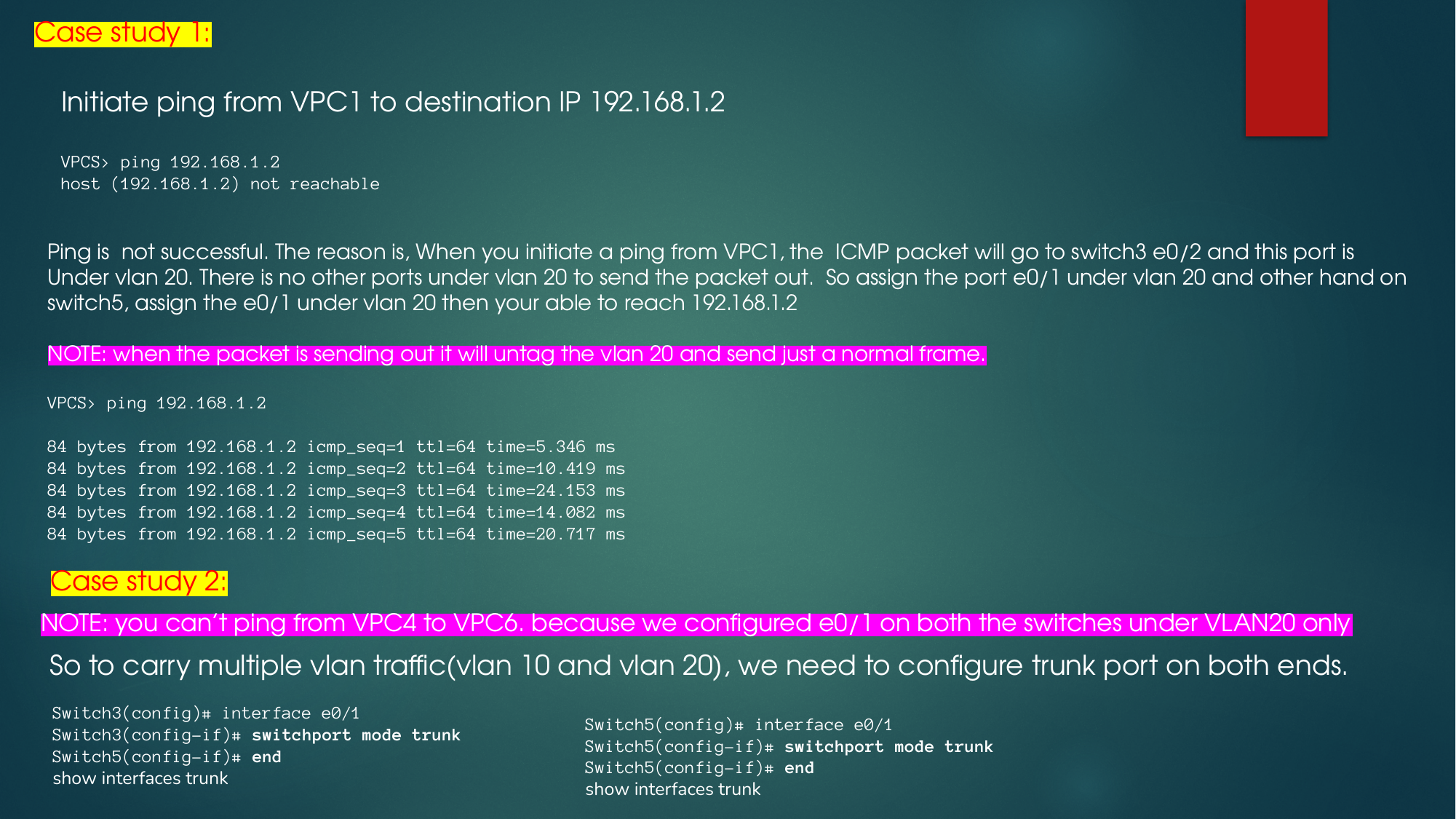

Case study 1:
Initiate ping from VPC1 to destination IP 192.168.1.2

VPCS> ping 192.168.1.2
host (192.168.1.2) not reachable
Ping is  not successful. The reason is, When you initiate a ping from VPC1, the  ICMP packet will go to switch3 e0/2 and this port is
Under vlan 20. There is no other ports under vlan 20 to send the packet out.  So assign the port e0/1 under vlan 20 and other hand on switch5, assign the e0/1 under vlan 20 then your able to reach 192.168.1.2

NOTE: when the packet is sending out it will untag the vlan 20 and send just a normal frame.

VPCS> ping 192.168.1.2

84 bytes from 192.168.1.2 icmp_seq=1 ttl=64 time=5.346 ms
84 bytes from 192.168.1.2 icmp_seq=2 ttl=64 time=10.419 ms
84 bytes from 192.168.1.2 icmp_seq=3 ttl=64 time=24.153 ms
84 bytes from 192.168.1.2 icmp_seq=4 ttl=64 time=14.082 ms
84 bytes from 192.168.1.2 icmp_seq=5 ttl=64 time=20.717 ms
Case study 2:
NOTE: you can’t ping from VPC4 to VPC6. because we configured e0/1 on both the switches under VLAN20 only
So to carry multiple vlan traffic(vlan 10 and vlan 20), we need to configure trunk port on both ends.
Switch3(config)# interface e0/1
Switch3(config-if)# switchport mode trunk
Switch5(config-if)# end
show interfaces trunk

Switch5(config)# interface e0/1
Switch5(config-if)# switchport mode trunk
Switch5(config-if)# end
show interfaces trunk